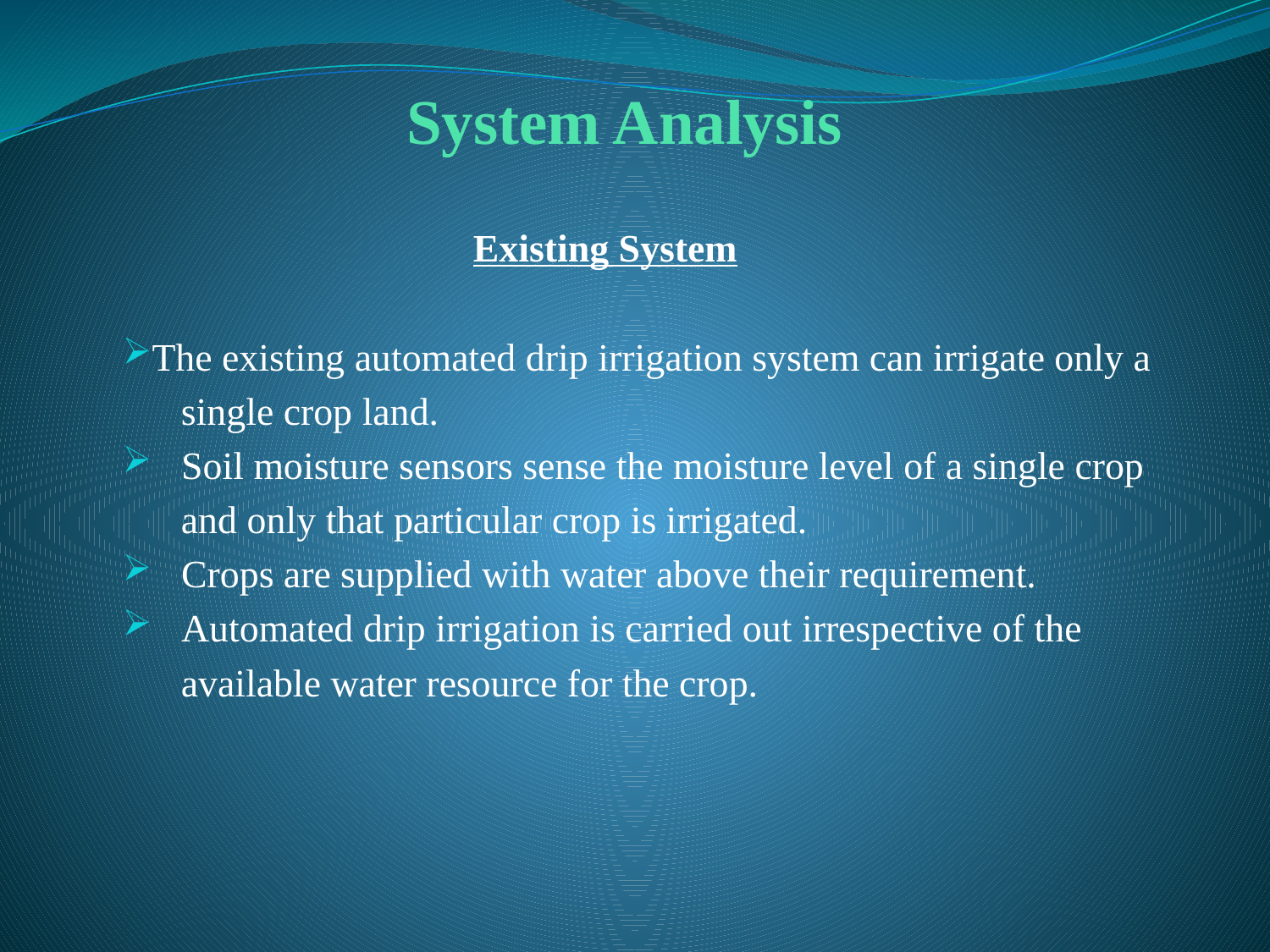

# System Analysis
                                    Existing System

The existing automated drip irrigation system can irrigate only a
      single crop land.
   Soil moisture sensors sense the moisture level of a single crop
      and only that particular crop is irrigated.
   Crops are supplied with water above their requirement.
   Automated drip irrigation is carried out irrespective of the
      available water resource for the crop.